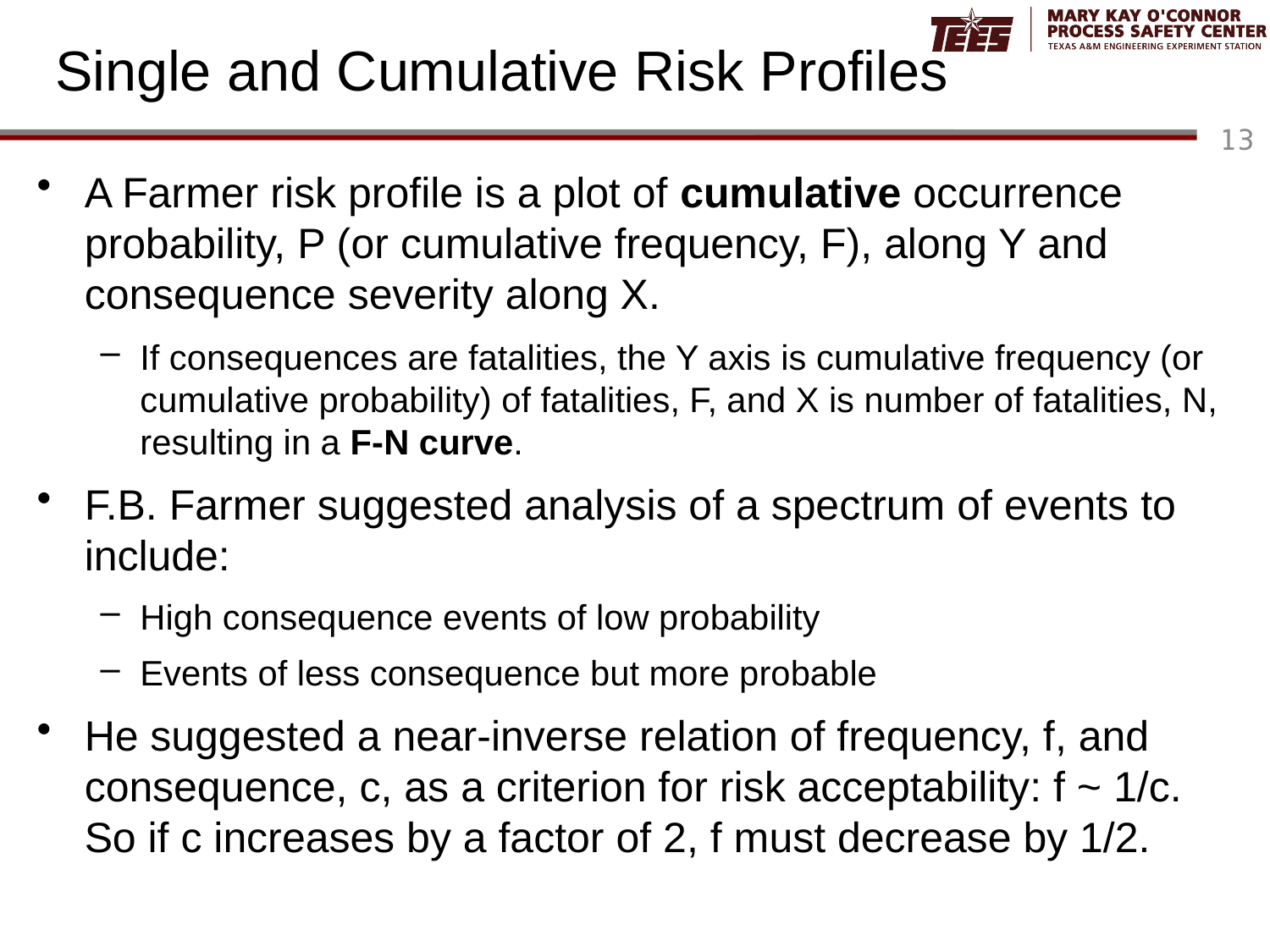

# Single and Cumulative Risk Profiles
A Farmer risk profile is a plot of cumulative occurrence probability, P (or cumulative frequency, F), along Y and consequence severity along X.
If consequences are fatalities, the Y axis is cumulative frequency (or cumulative probability) of fatalities, F, and X is number of fatalities, N, resulting in a F-N curve.
F.B. Farmer suggested analysis of a spectrum of events to include:
High consequence events of low probability
Events of less consequence but more probable
He suggested a near-inverse relation of frequency, f, and consequence, c, as a criterion for risk acceptability: f ~ 1/c. So if c increases by a factor of 2, f must decrease by 1/2.